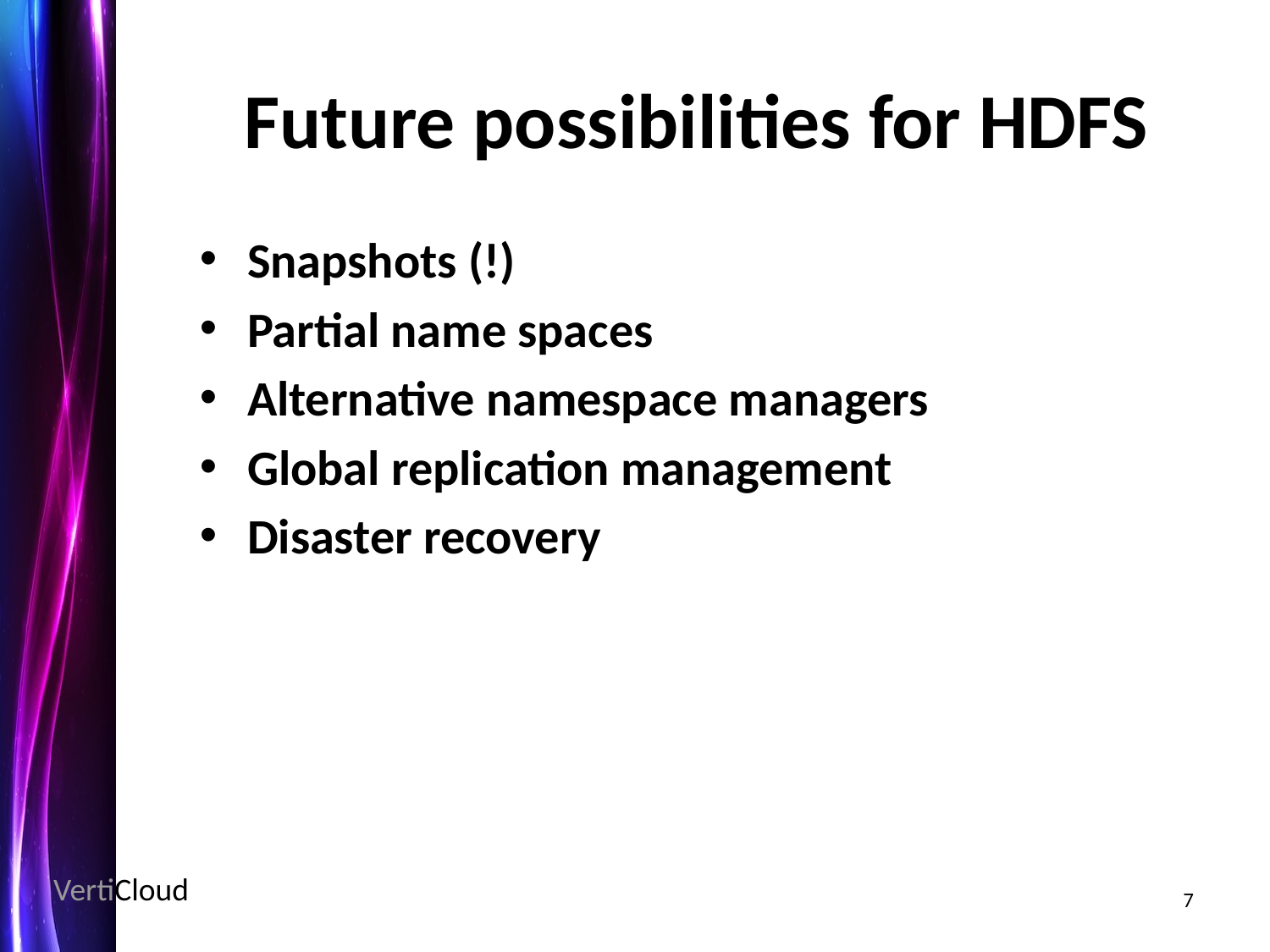

# Future possibilities for HDFS
Snapshots (!)
Partial name spaces
Alternative namespace managers
Global replication management
Disaster recovery